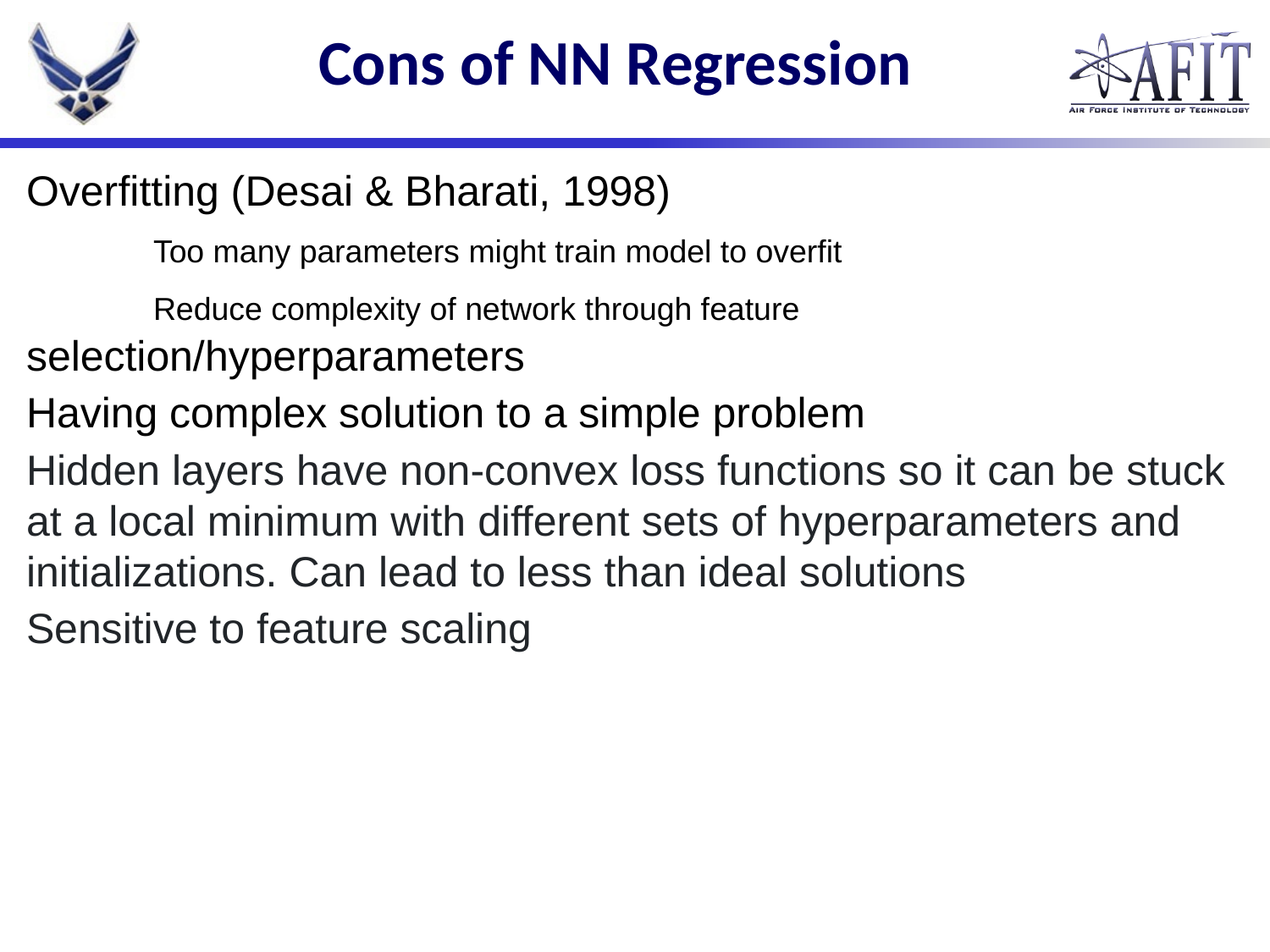

# Cons of NN Regression
Overfitting (Desai & Bharati, 1998)
	Too many parameters might train model to overfit
	Reduce complexity of network through feature selection/hyperparameters
Having complex solution to a simple problem
Hidden layers have non-convex loss functions so it can be stuck at a local minimum with different sets of hyperparameters and initializations. Can lead to less than ideal solutions
Sensitive to feature scaling